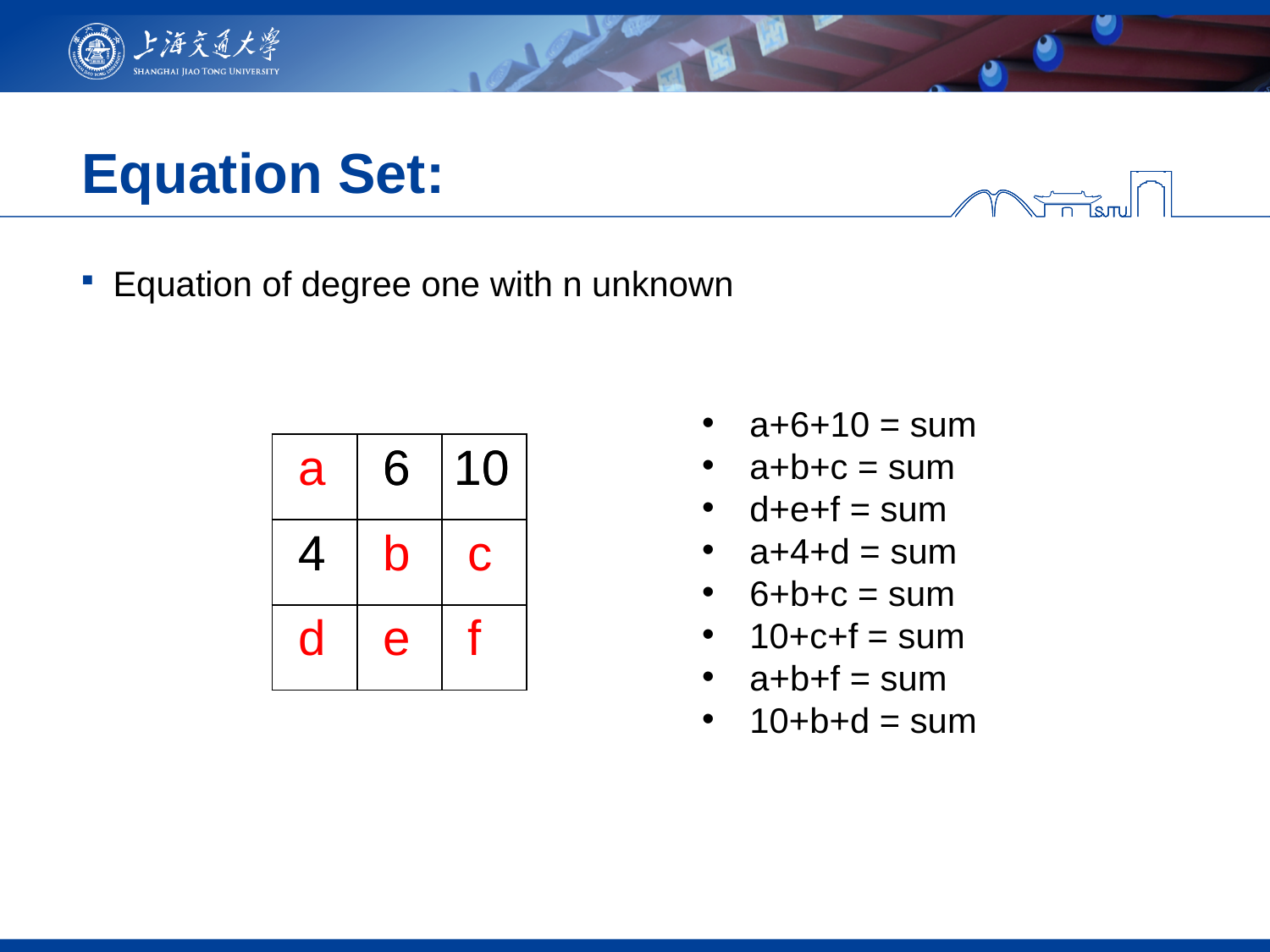

# Equation Set:
Equation of degree one with n unknown
a+6+10 = sum
a+b+c = sum
d+e+f = sum
a+4+d = sum
6+b+c = sum
10+c+f = sum
a+b+f = sum
10+b+d = sum
| a | 6 | 10 |
| --- | --- | --- |
| 4 | b | c |
| d | e | f |
|  | 6 | 10 |
| --- | --- | --- |
| 4 |  |  |
|  |  |  |